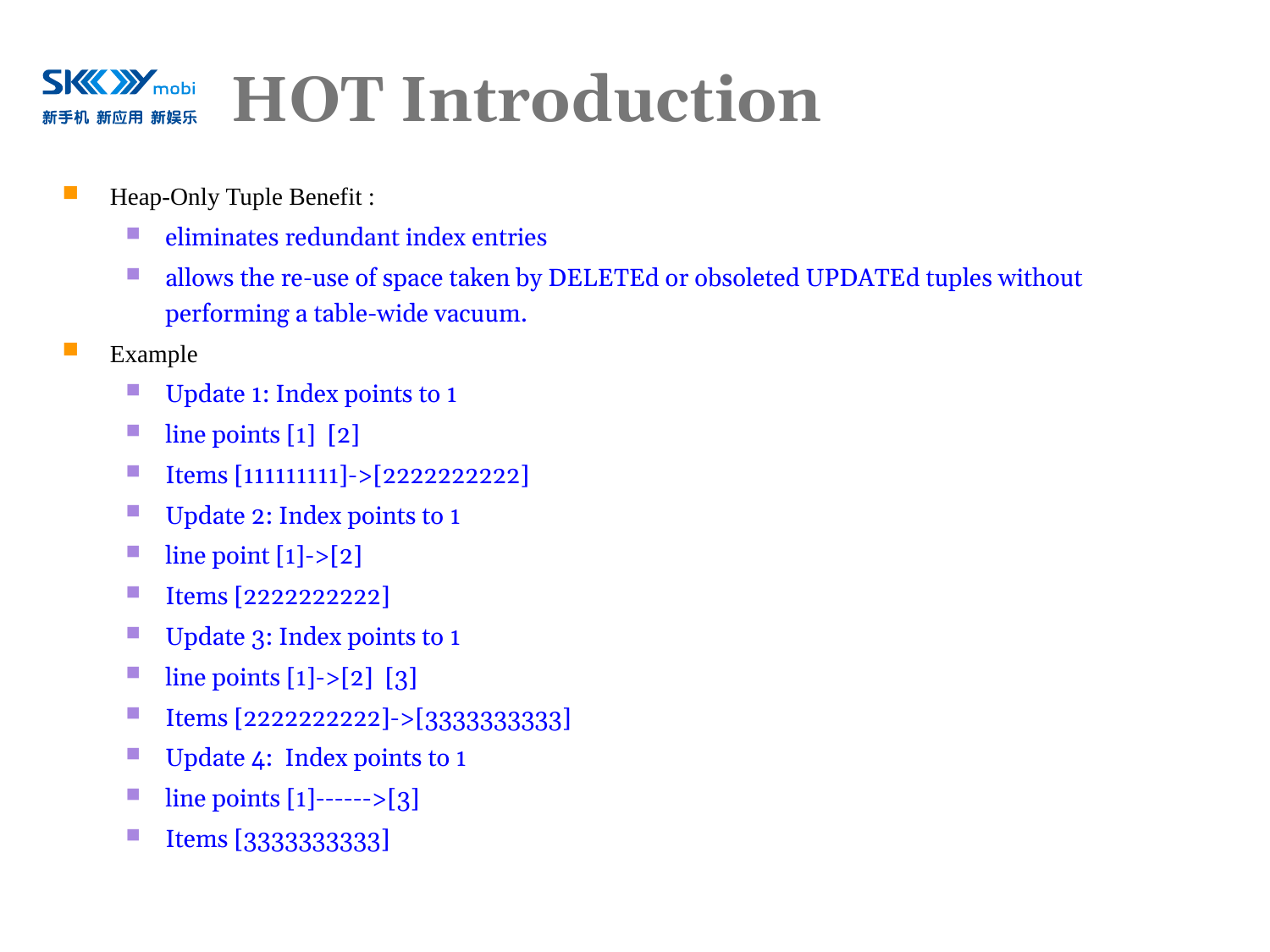

# HOT Introduction
Heap-Only Tuple Benefit :
eliminates redundant index entries
allows the re-use of space taken by DELETEd or obsoleted UPDATEd tuples without performing a table-wide vacuum.
Example
Update 1: Index points to 1
line points [1]  [2]
Items [111111111]->[2222222222]
Update 2: Index points to 1
line point [1]->[2]
Items [2222222222]
Update 3: Index points to 1
line points [1]->[2]  [3]
Items [2222222222]->[3333333333]
Update 4:  Index points to 1
line points [1]------>[3]
Items [3333333333]